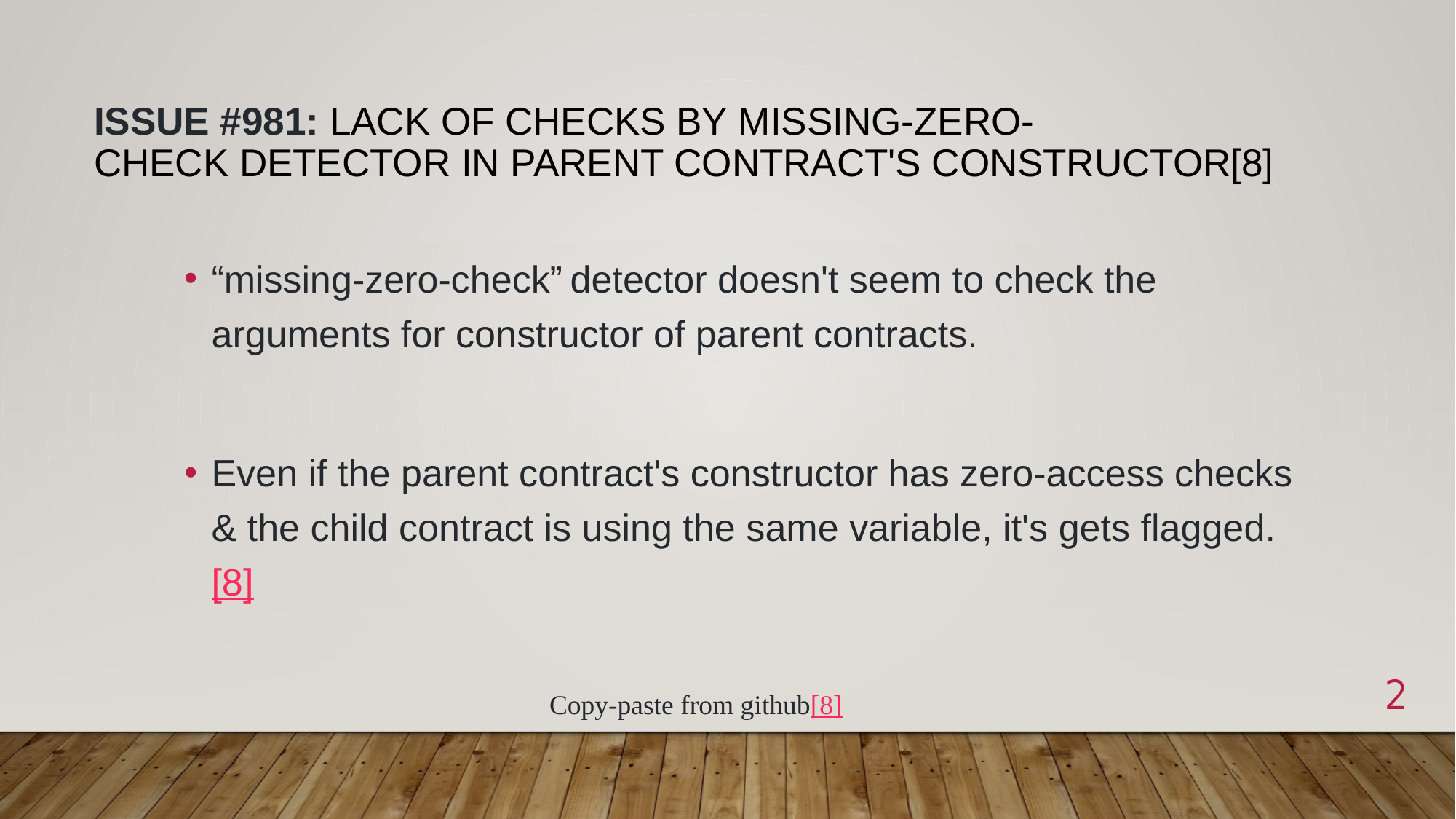

# Issue #981: Lack of checks by missing-zero-check detector in parent contract's constructor[8]

“missing-zero-check” detector doesn't seem to check the arguments for constructor of parent contracts.

Even if the parent contract's constructor has zero-access checks & the child contract is using the same variable, it's gets flagged. [8]

2
Copy-paste from github[8]